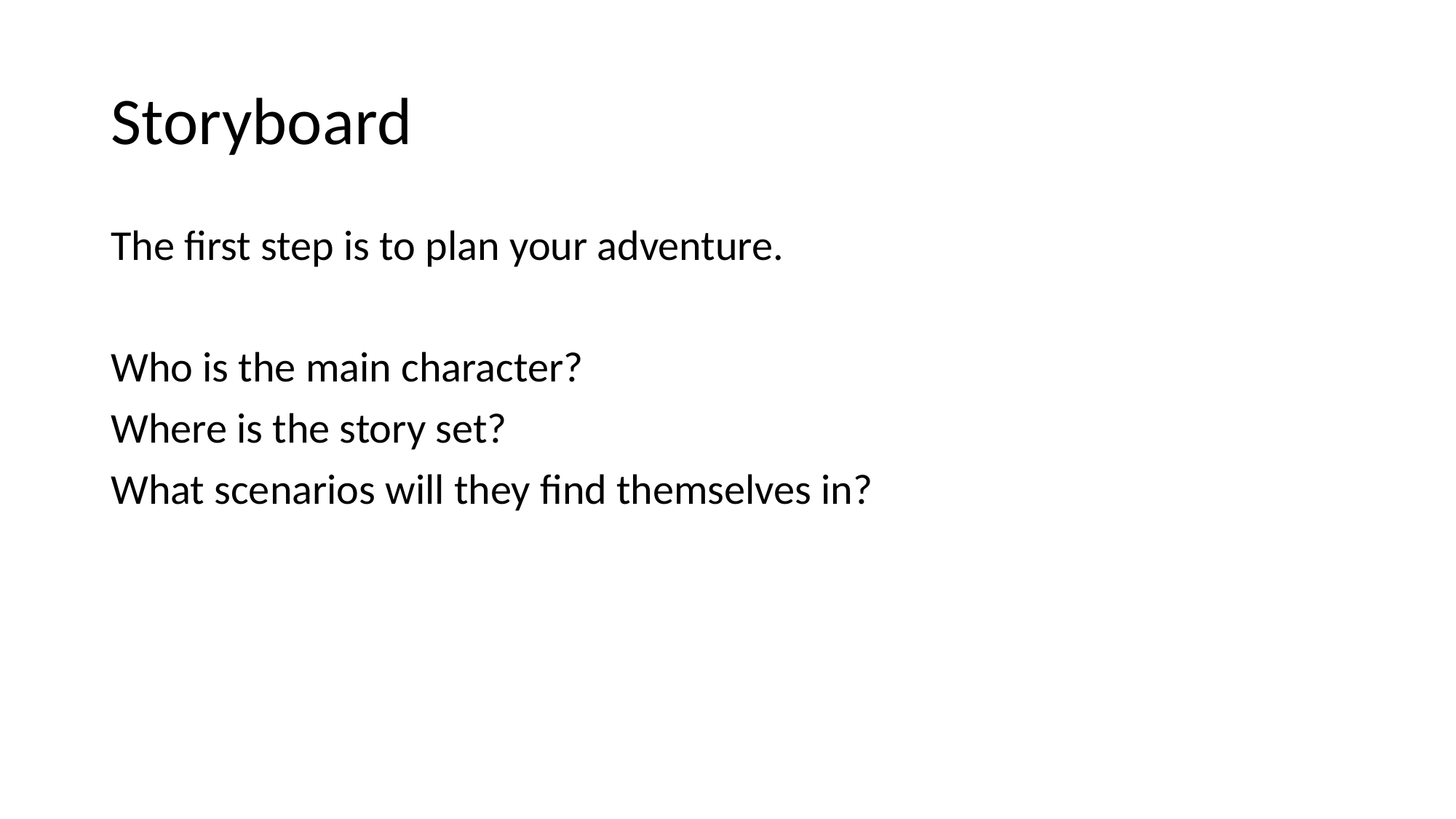

# Storyboard
The first step is to plan your adventure.

Who is the main character?
Where is the story set?
What scenarios will they find themselves in?